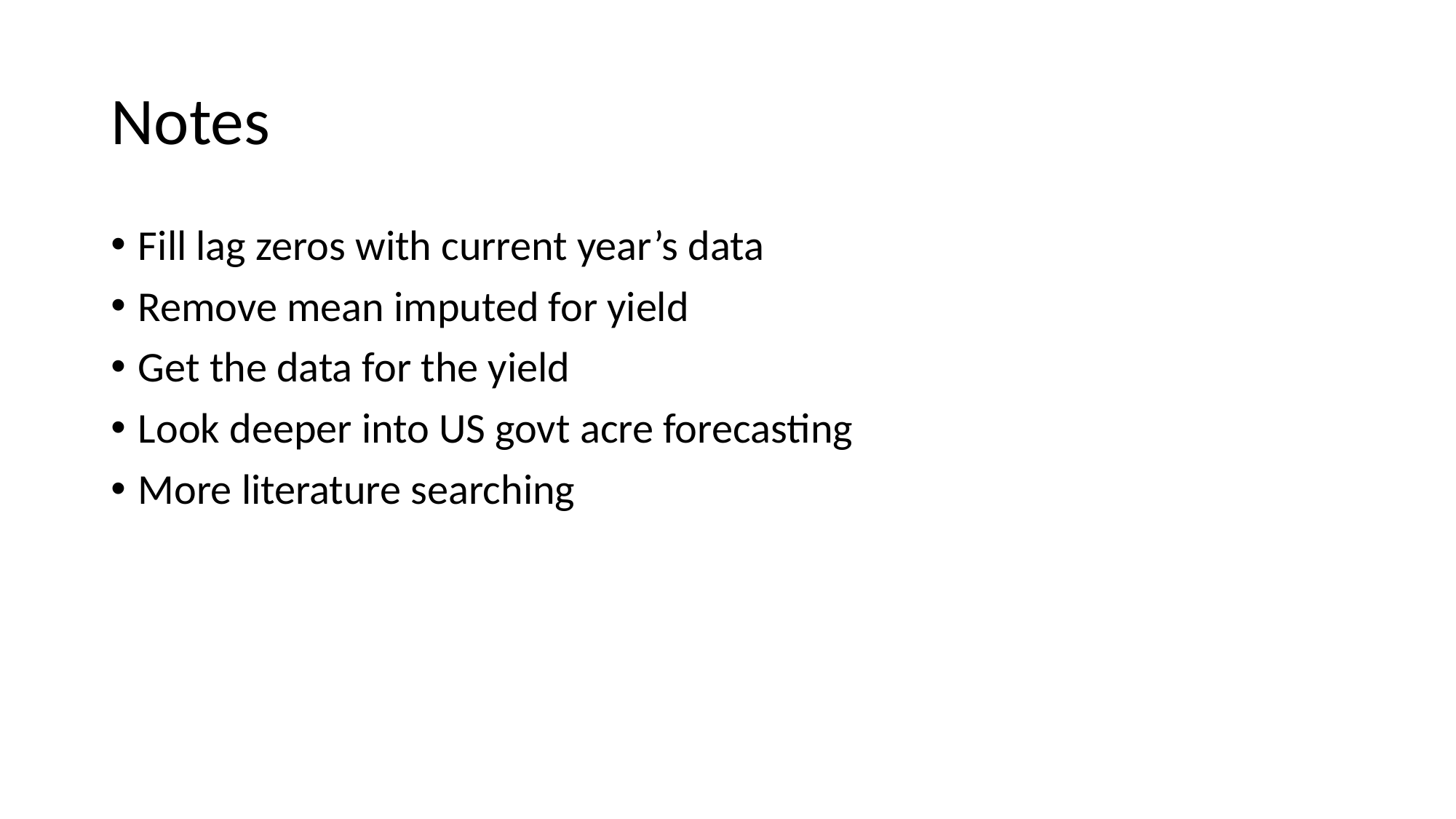

# Notes
Fill lag zeros with current year’s data
Remove mean imputed for yield
Get the data for the yield
Look deeper into US govt acre forecasting
More literature searching